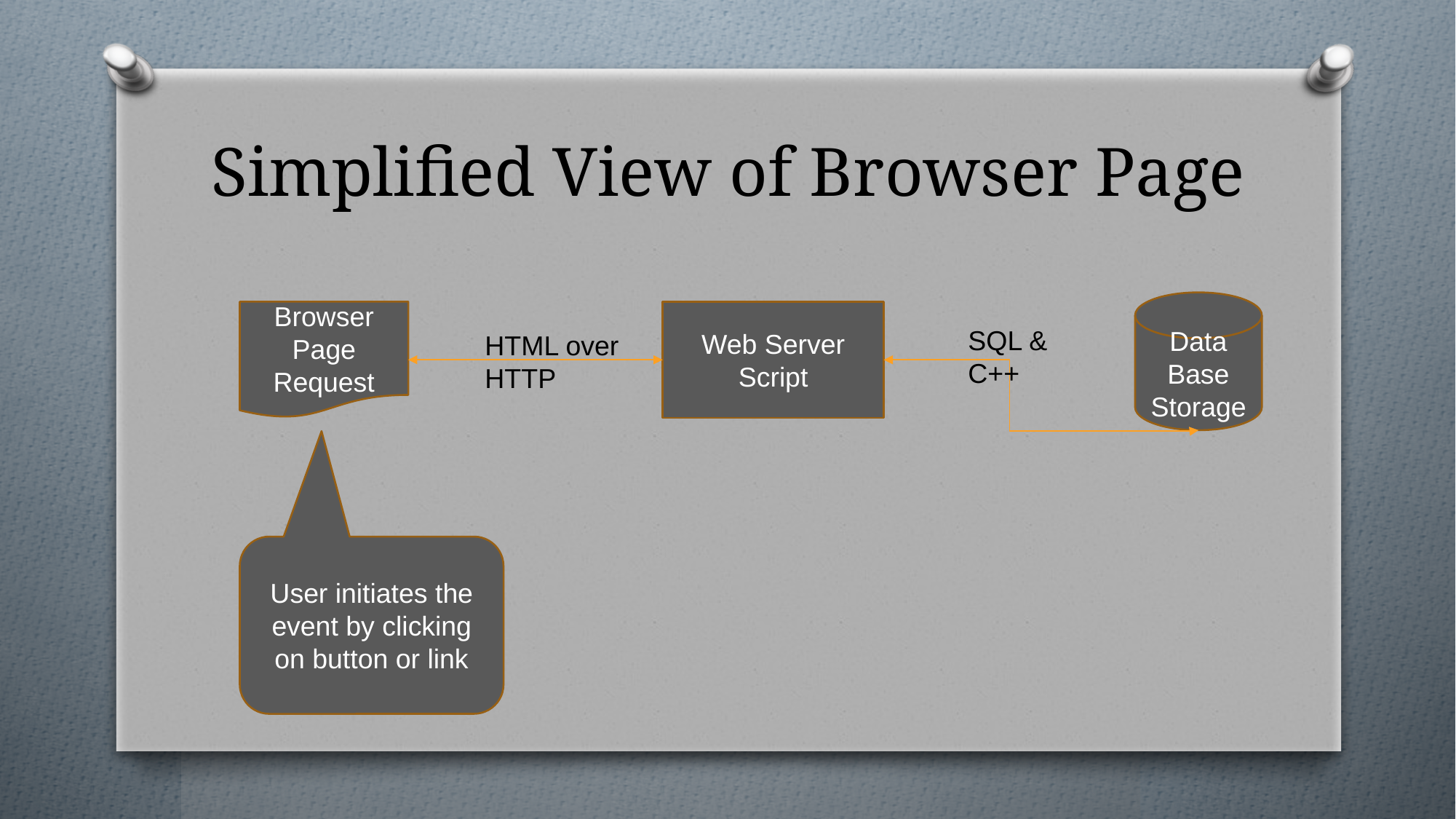

# Simplified View of Browser Page
Data Base Storage
Browser Page Request
Web Server Script
SQL & C++
HTML over HTTP
User initiates the event by clicking on button or link